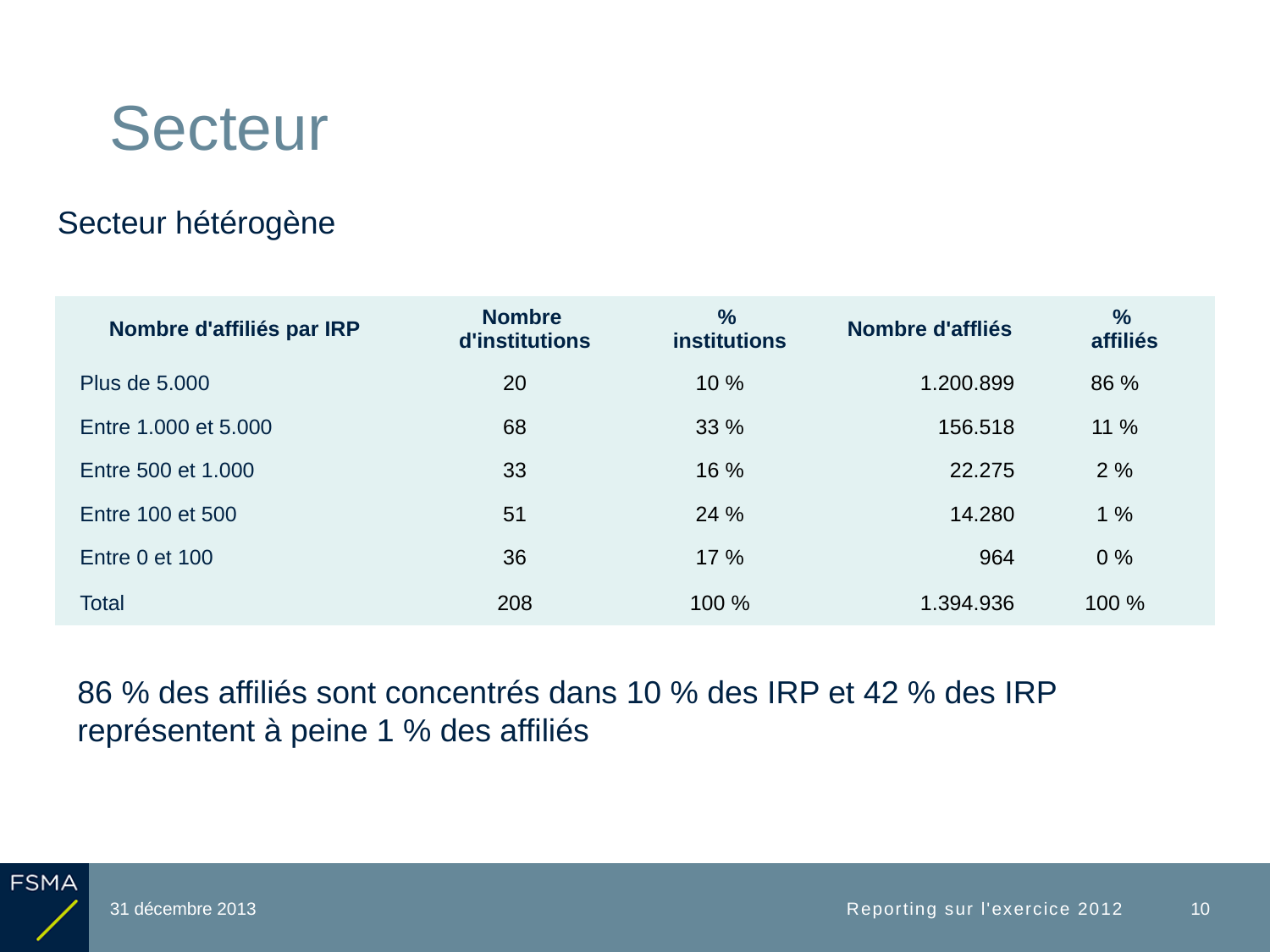

# Secteur
Secteur hétérogène
| Nombre d'affiliés par IRP | Nombre d'institutions | % institutions | Nombre d'affliés | % affiliés |
| --- | --- | --- | --- | --- |
| Plus de 5.000 | 20 | 10 % | 1.200.899 | 86 % |
| Entre 1.000 et 5.000 | 68 | 33 % | 156.518 | 11 % |
| Entre 500 et 1.000 | 33 | 16 % | 22.275 | 2 % |
| Entre 100 et 500 | 51 | 24 % | 14.280 | 1 % |
| Entre 0 et 100 | 36 | 17 % | 964 | 0 % |
| Total | 208 | 100 % | 1.394.936 | 100 % |
86 % des affiliés sont concentrés dans 10 % des IRP et 42 % des IRP représentent à peine 1 % des affiliés
31 décembre 2013
Reporting sur l'exercice 2012
10